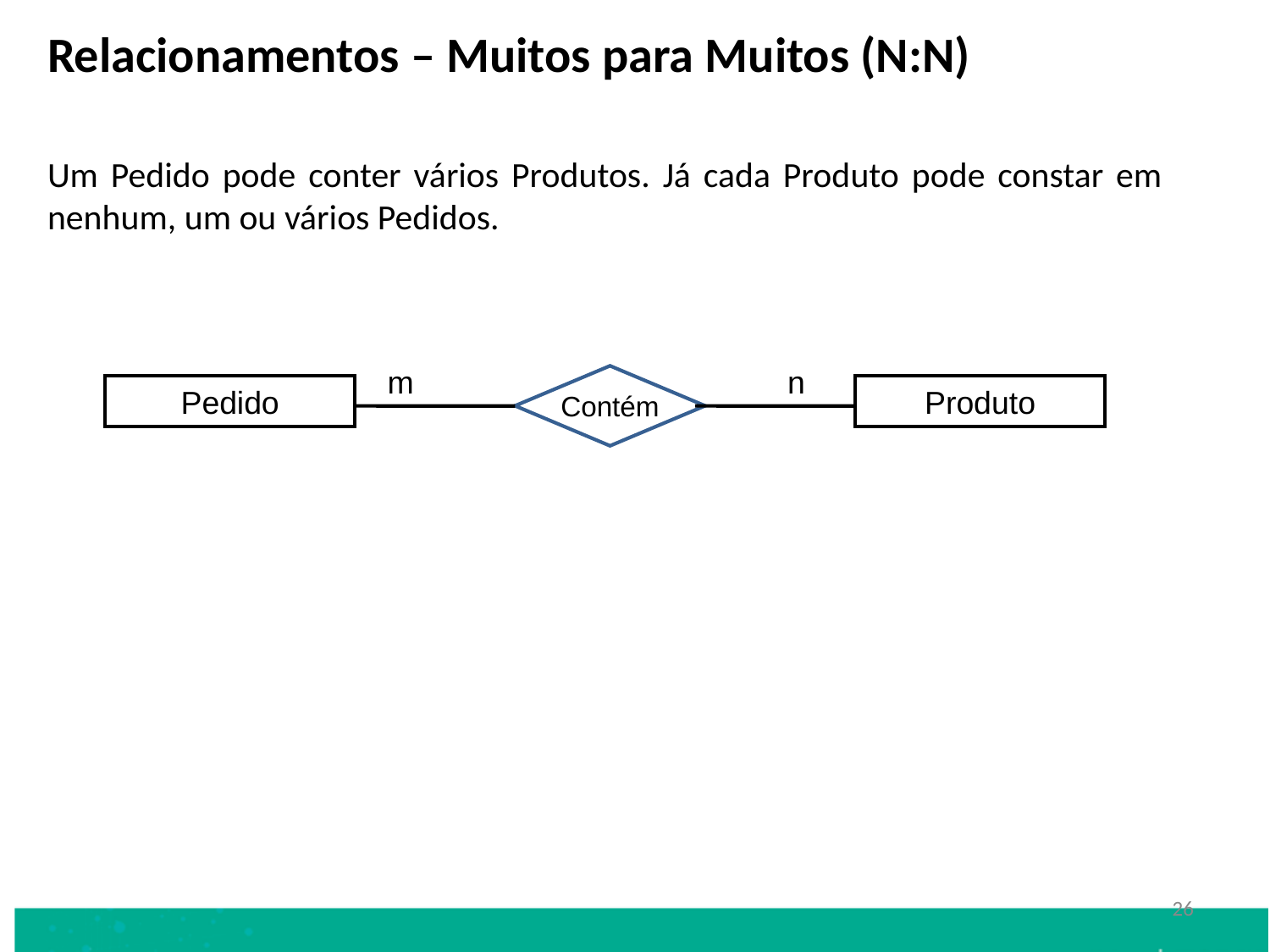

Relacionamentos – Muitos para Muitos (N:N)
Um Pedido pode conter vários Produtos. Já cada Produto pode constar em nenhum, um ou vários Pedidos.

m
n
Contém
Pedido
Produto

26